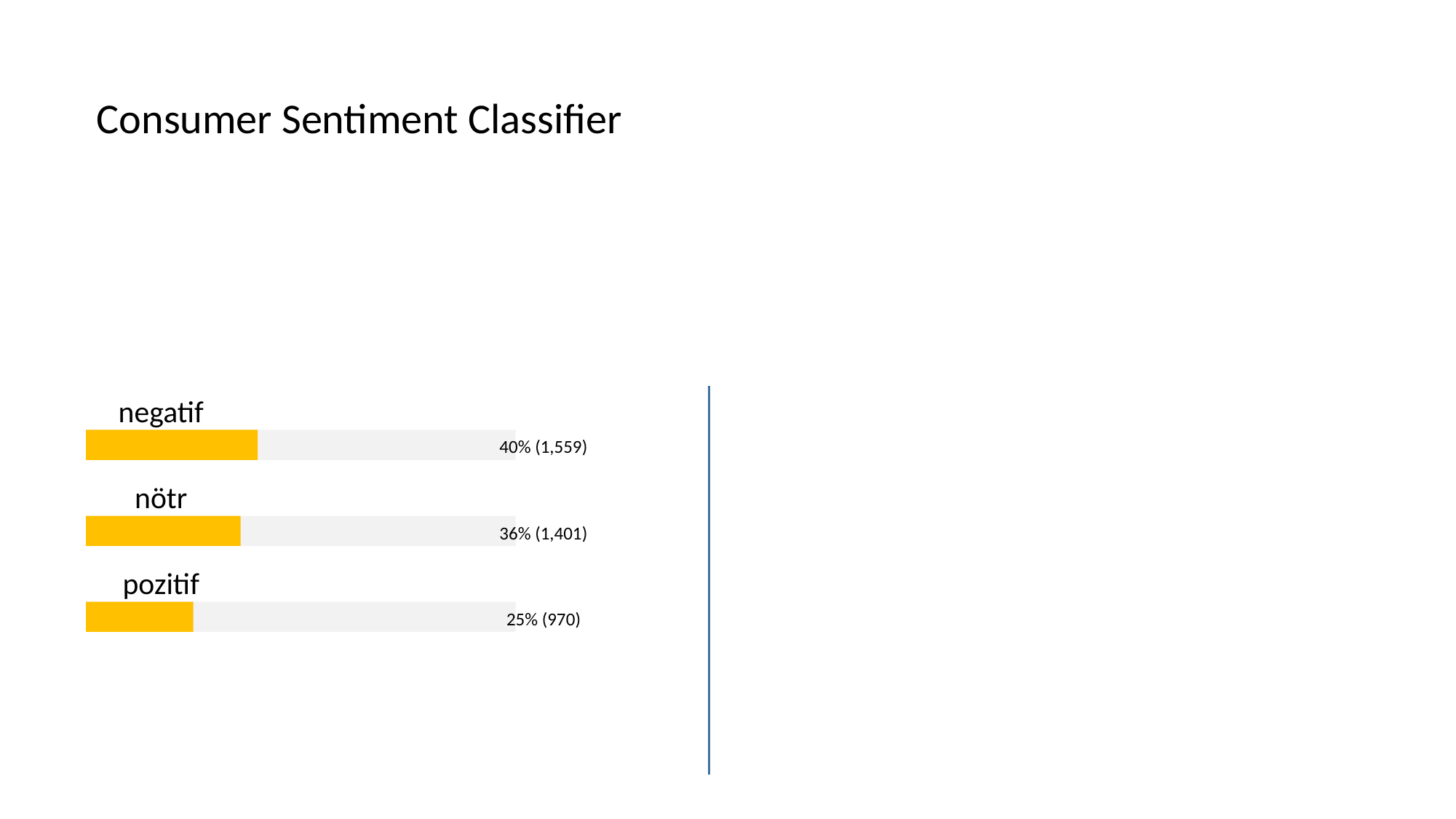

Consumer Sentiment Classifier
negatif

40% (1,559)
nötr

36% (1,401)
pozitif

25% (970)